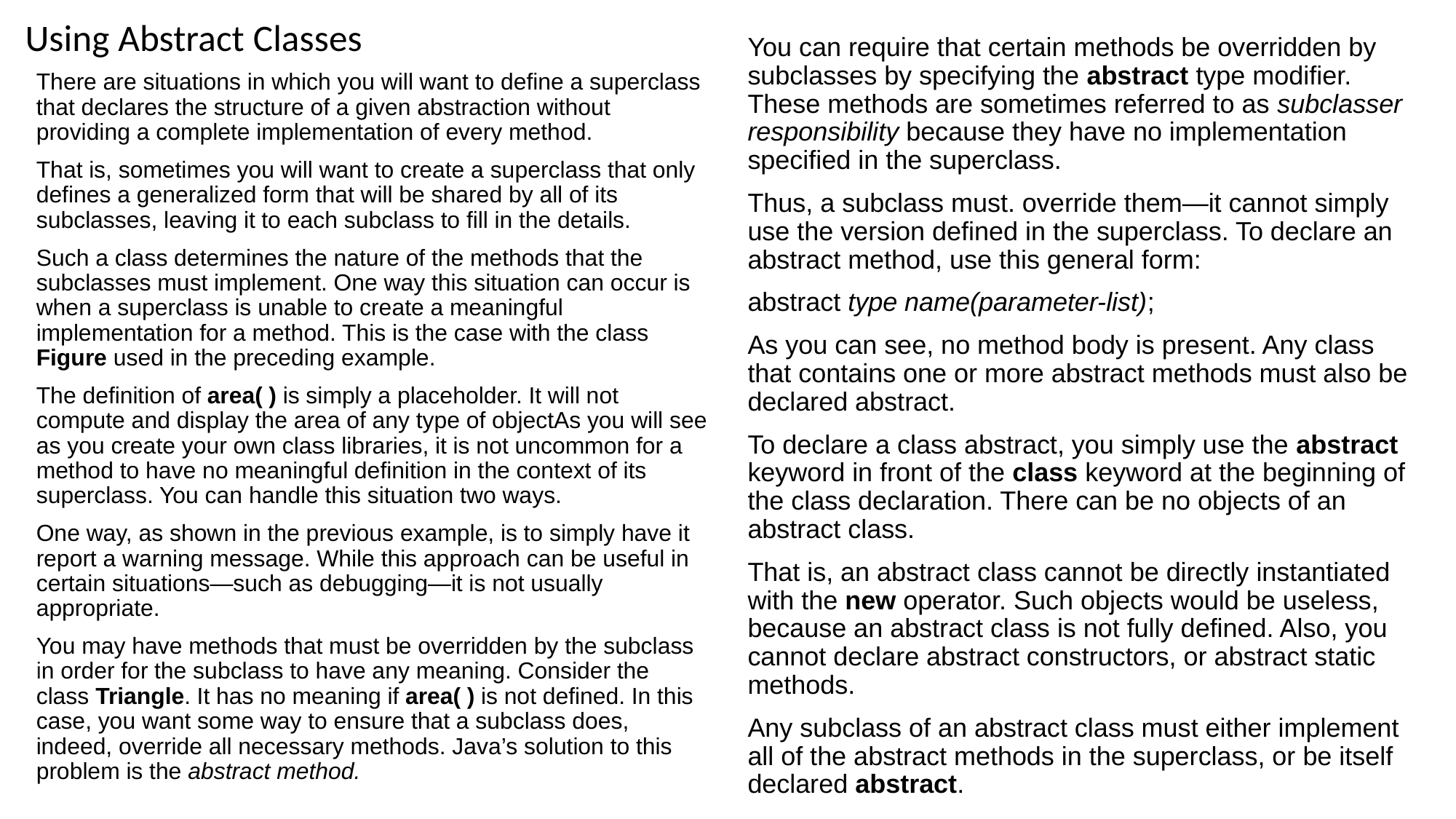

# Using Abstract Classes
You can require that certain methods be overridden by subclasses by specifying the abstract type modifier. These methods are sometimes referred to as subclasser responsibility because they have no implementation specified in the superclass.
Thus, a subclass must. override them—it cannot simply use the version defined in the superclass. To declare an abstract method, use this general form:
abstract type name(parameter-list);
As you can see, no method body is present. Any class that contains one or more abstract methods must also be declared abstract.
To declare a class abstract, you simply use the abstract keyword in front of the class keyword at the beginning of the class declaration. There can be no objects of an abstract class.
That is, an abstract class cannot be directly instantiated with the new operator. Such objects would be useless, because an abstract class is not fully defined. Also, you cannot declare abstract constructors, or abstract static methods.
Any subclass of an abstract class must either implement all of the abstract methods in the superclass, or be itself declared abstract.
There are situations in which you will want to define a superclass that declares the structure of a given abstraction without providing a complete implementation of every method.
That is, sometimes you will want to create a superclass that only defines a generalized form that will be shared by all of its subclasses, leaving it to each subclass to fill in the details.
Such a class determines the nature of the methods that the subclasses must implement. One way this situation can occur is when a superclass is unable to create a meaningful implementation for a method. This is the case with the class Figure used in the preceding example.
The definition of area( ) is simply a placeholder. It will not compute and display the area of any type of objectAs you will see as you create your own class libraries, it is not uncommon for a method to have no meaningful definition in the context of its superclass. You can handle this situation two ways.
One way, as shown in the previous example, is to simply have it report a warning message. While this approach can be useful in certain situations—such as debugging—it is not usually appropriate.
You may have methods that must be overridden by the subclass in order for the subclass to have any meaning. Consider the class Triangle. It has no meaning if area( ) is not defined. In this case, you want some way to ensure that a subclass does, indeed, override all necessary methods. Java’s solution to this problem is the abstract method.